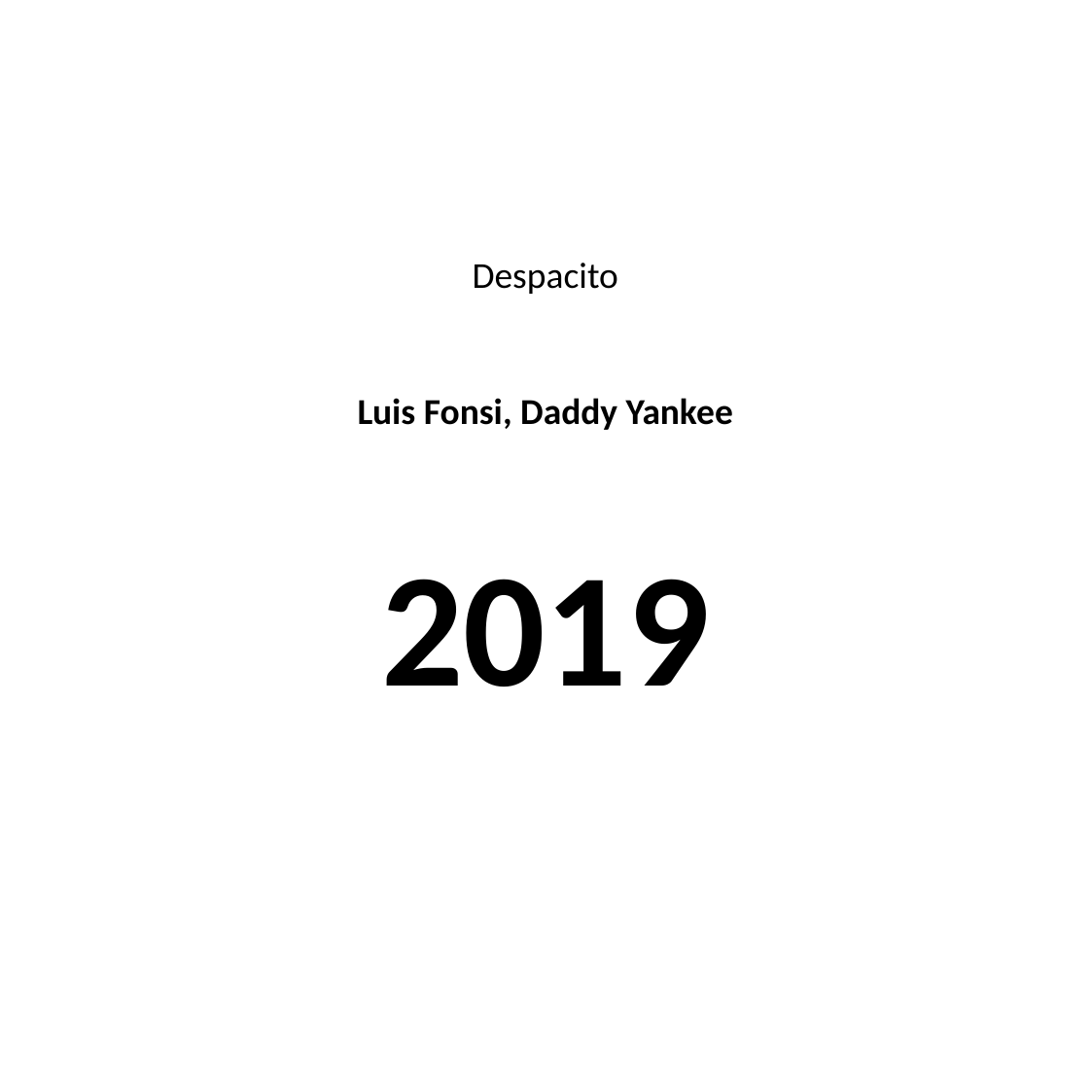

#

Despacito

Luis Fonsi, Daddy Yankee

2019